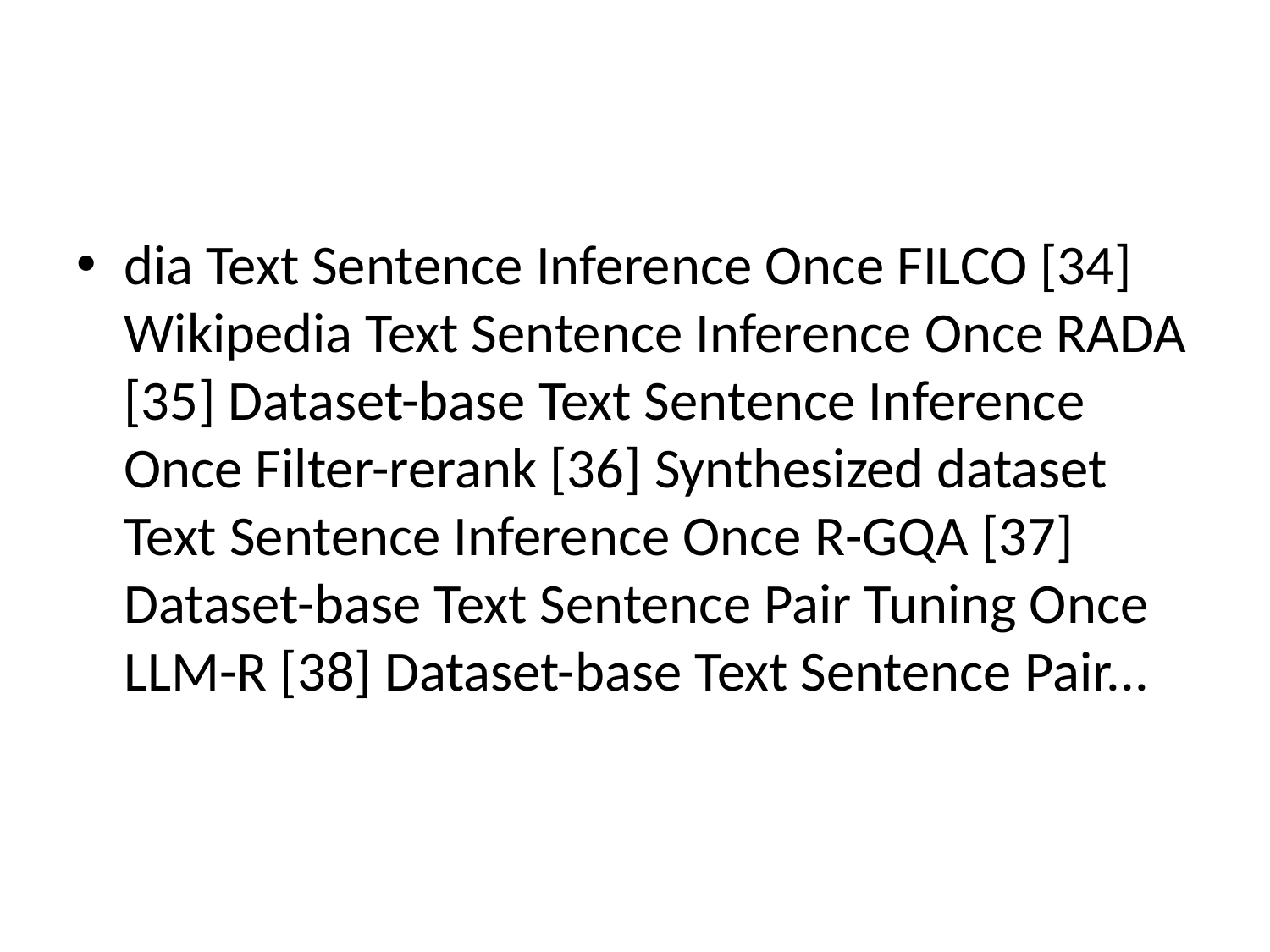

#
dia Text Sentence Inference Once FILCO [34] Wikipedia Text Sentence Inference Once RADA [35] Dataset-base Text Sentence Inference Once Filter-rerank [36] Synthesized dataset Text Sentence Inference Once R-GQA [37] Dataset-base Text Sentence Pair Tuning Once LLM-R [38] Dataset-base Text Sentence Pair...